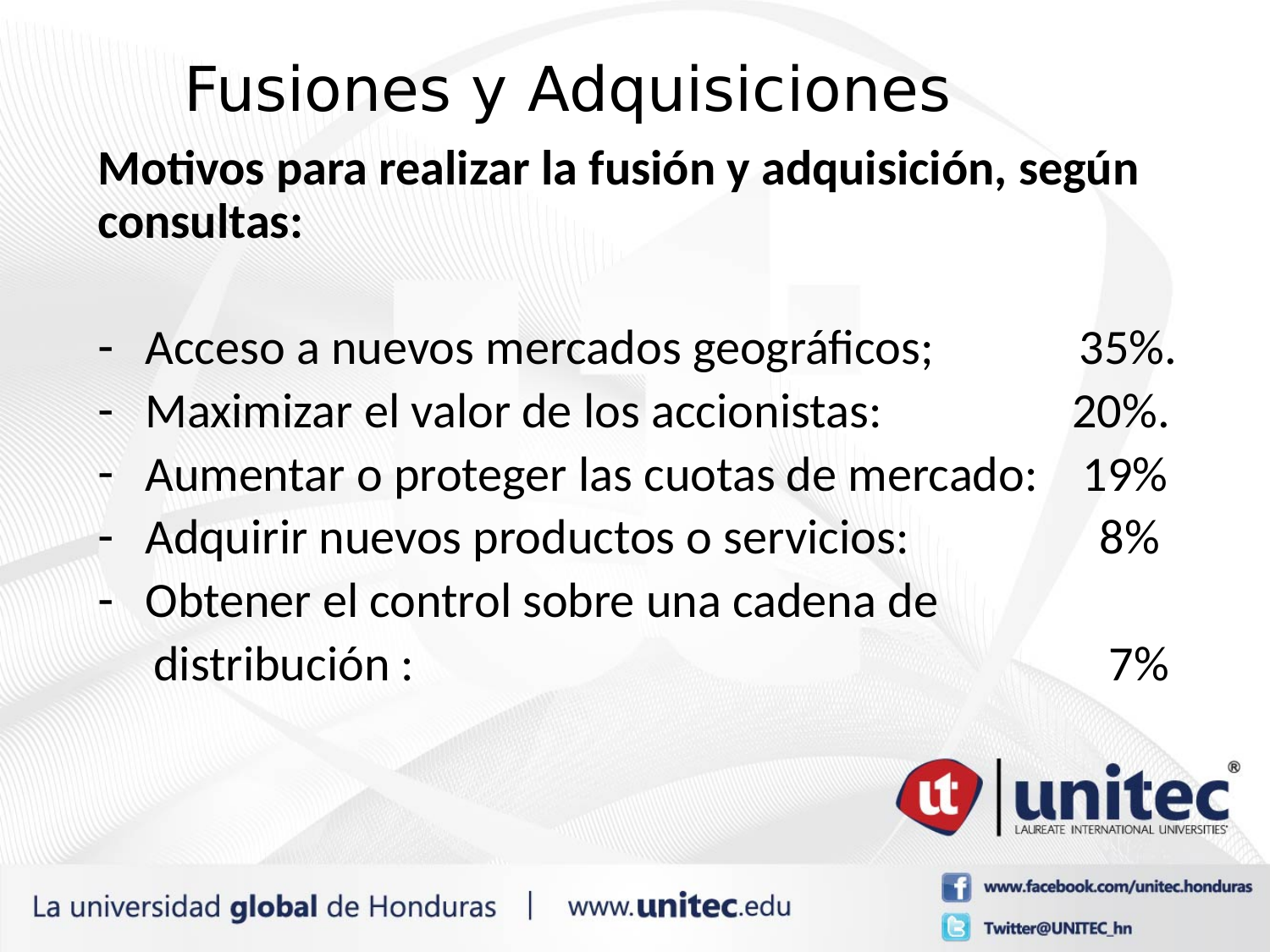

# Fusiones y Adquisiciones
Motivos para realizar la fusión y adquisición, según consultas:

Acceso a nuevos mercados geográficos;             35%.
Maximizar el valor de los accionistas:                 20%.
Aumentar o proteger las cuotas de mercado:    19%
Adquirir nuevos productos o servicios:                 8%
Obtener el control sobre una cadena de
     distribución :                                                              7%